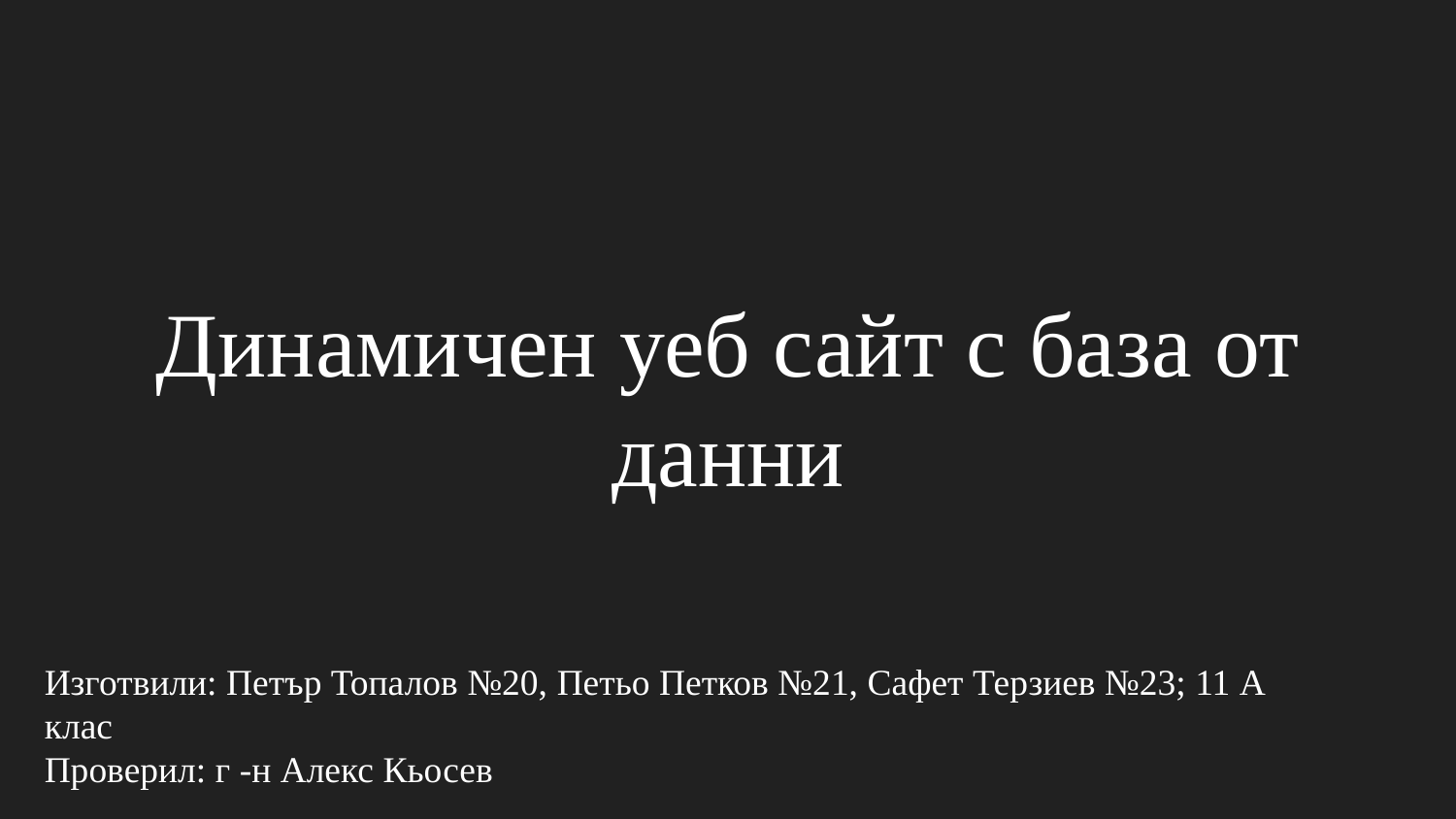

# Динамичен уеб сайт с база от данни
Изготвили: Петър Топалов №20, Петьо Петков №21, Сафет Терзиев №23; 11 А клас
Проверил: г -н Алекс Кьосев